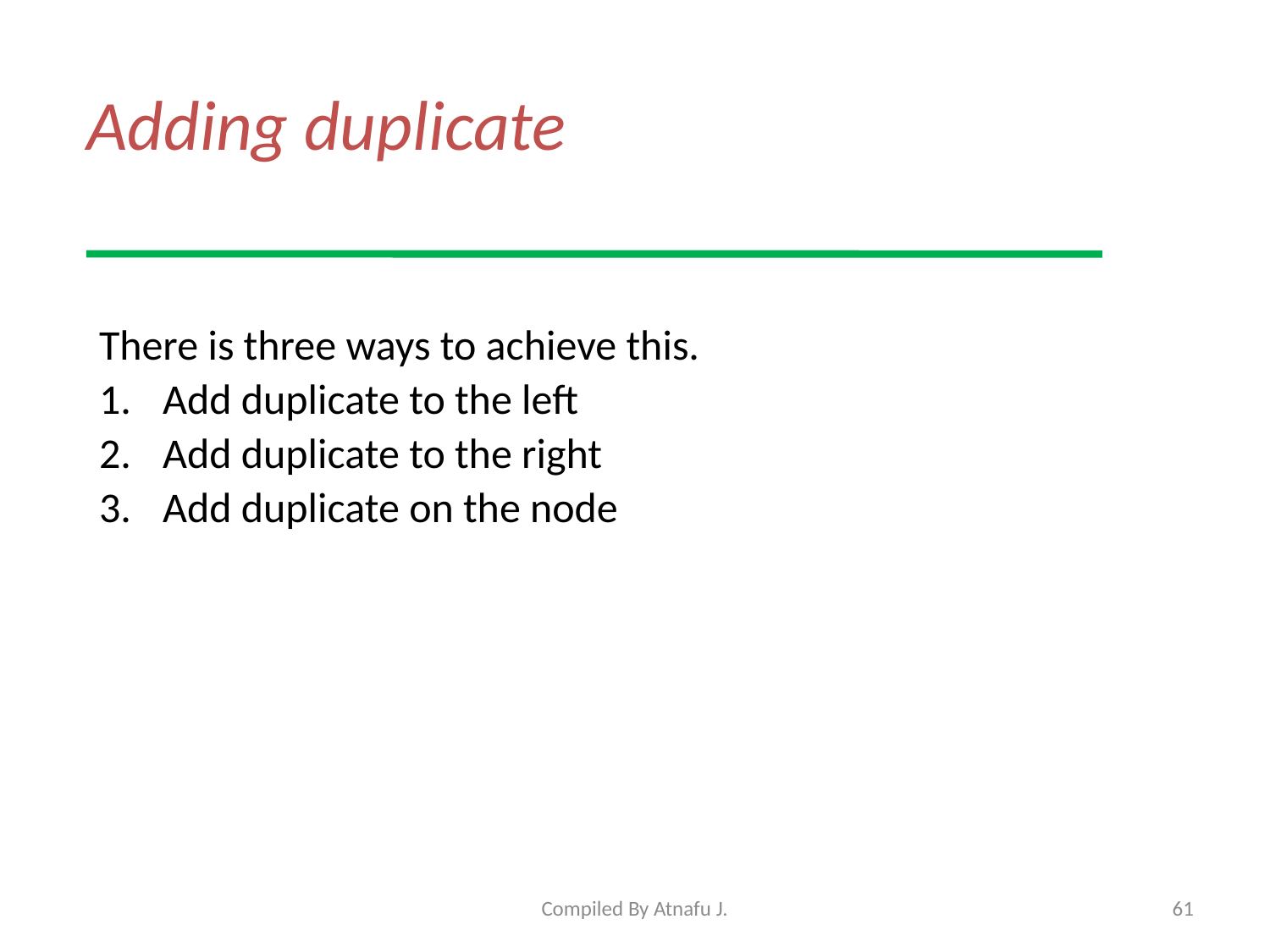

# Adding duplicate
There is three ways to achieve this.
Add duplicate to the left
Add duplicate to the right
Add duplicate on the node

Compiled By Atnafu J.
61